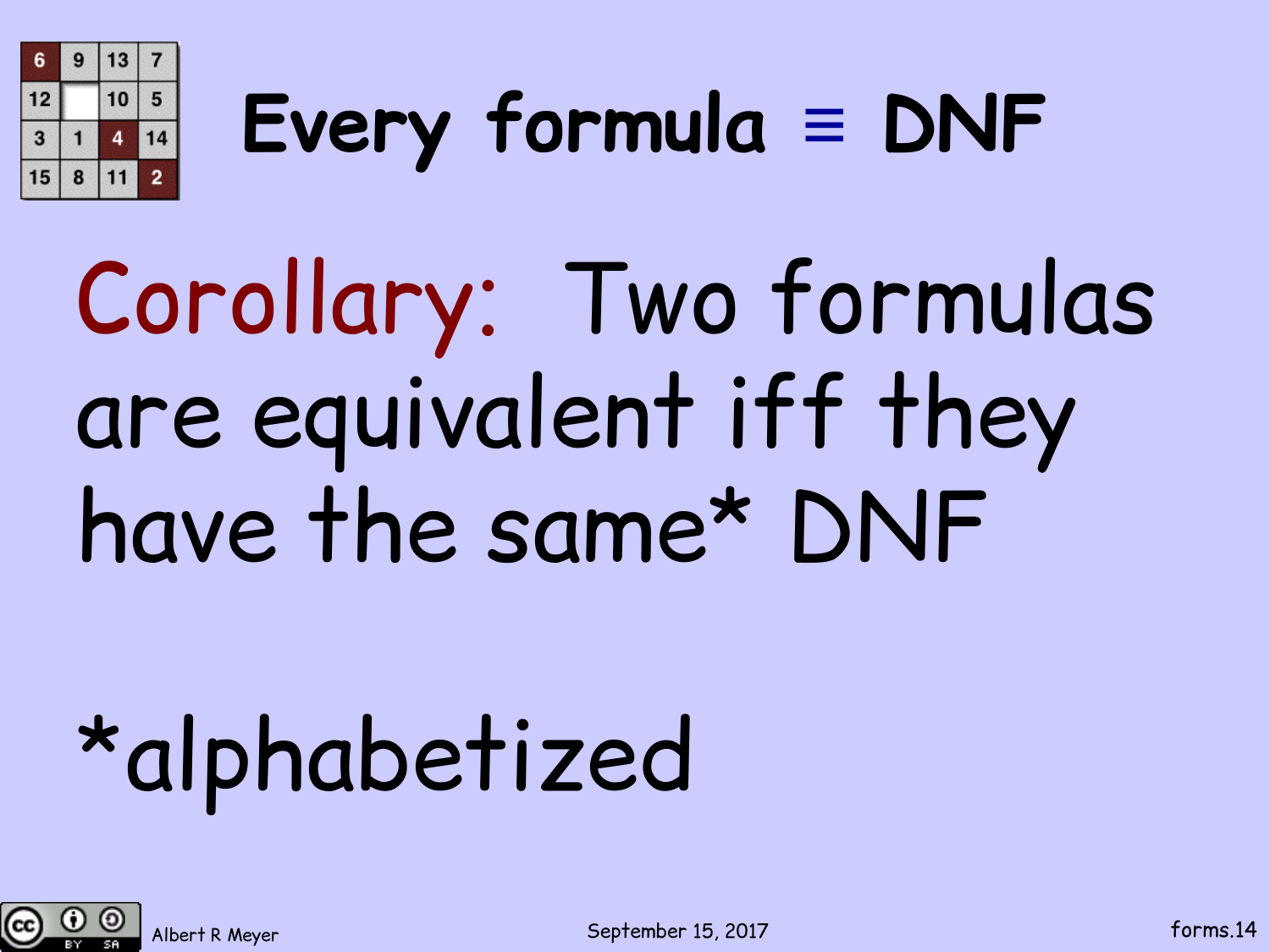

# Every formula ≡ DNF
Corollary:  Two formulas
are equivalent iff they
have the same* DNF

*alphabetized
forms.14